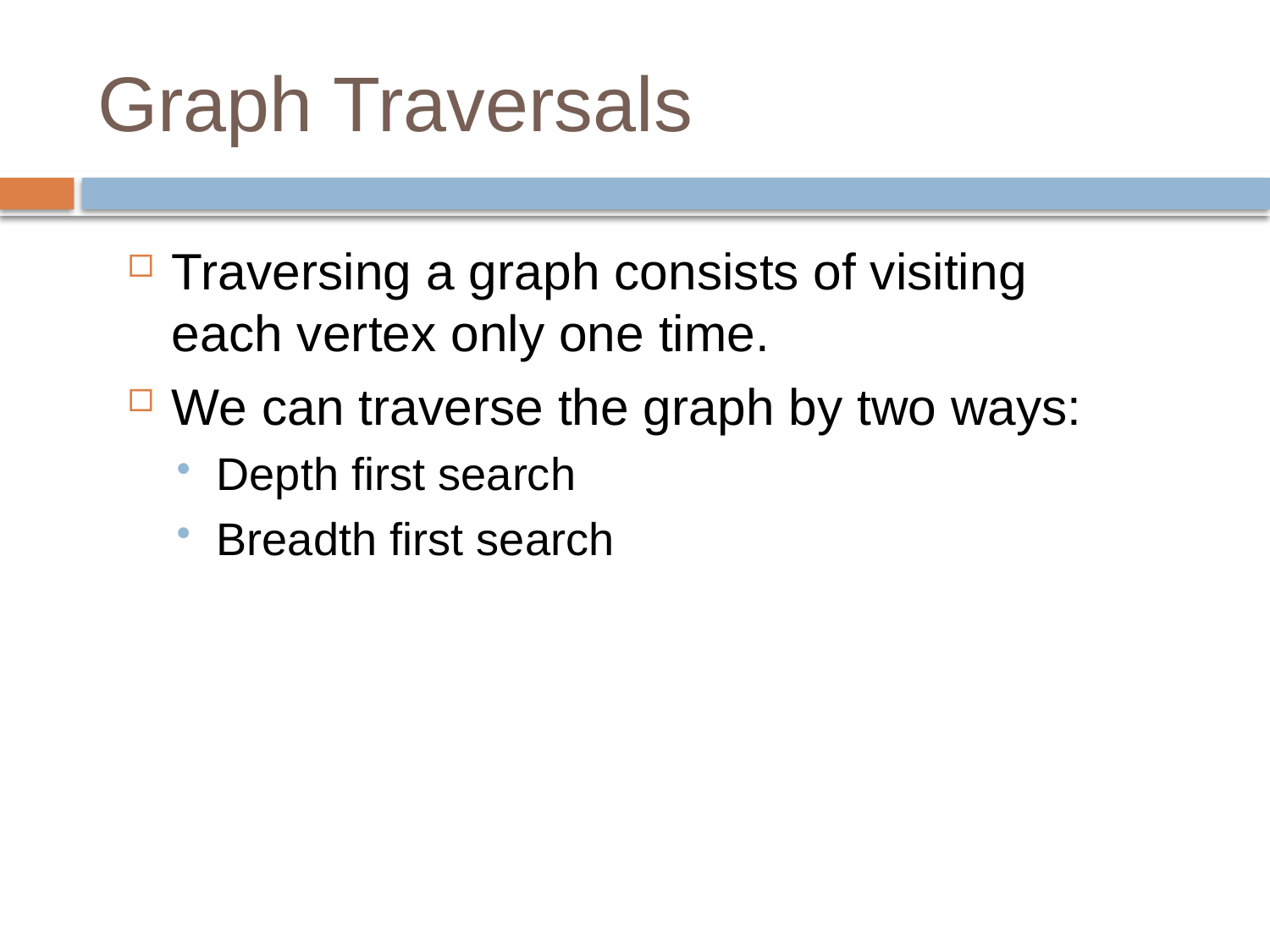

# Graph Traversals
Traversing a graph consists of visiting each vertex only one time.
We can traverse the graph by two ways:
Depth first search
Breadth first search